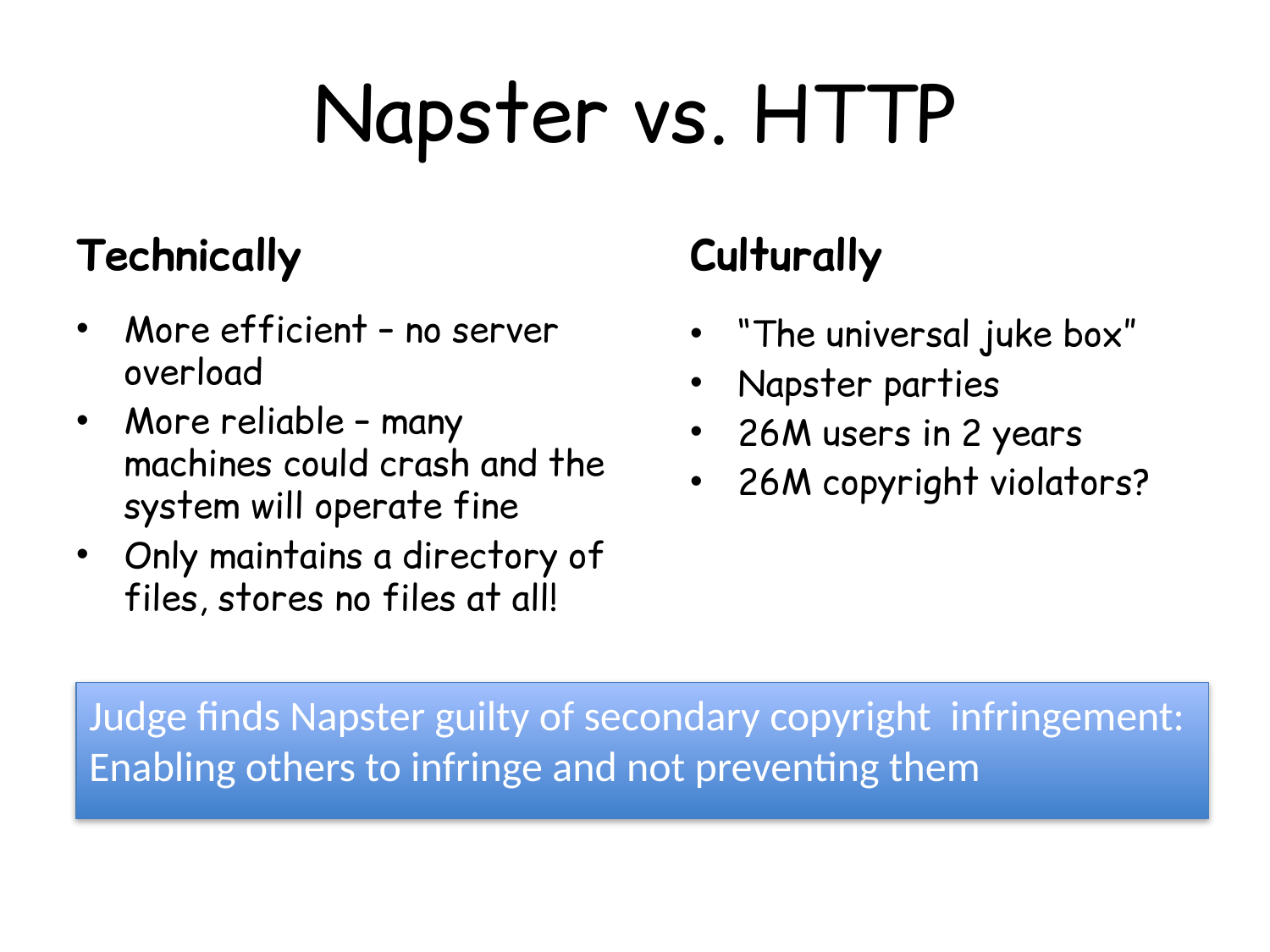

# Napster vs. HTTP
Technically
Culturally
More efficient – no server overload
More reliable – many machines could crash and the system will operate fine
Only maintains a directory of files, stores no files at all!
“The universal juke box”
Napster parties
26M users in 2 years
26M copyright violators?

Judge finds Napster guilty of secondary copyright  infringement:
Enabling others to infringe and not preventing them